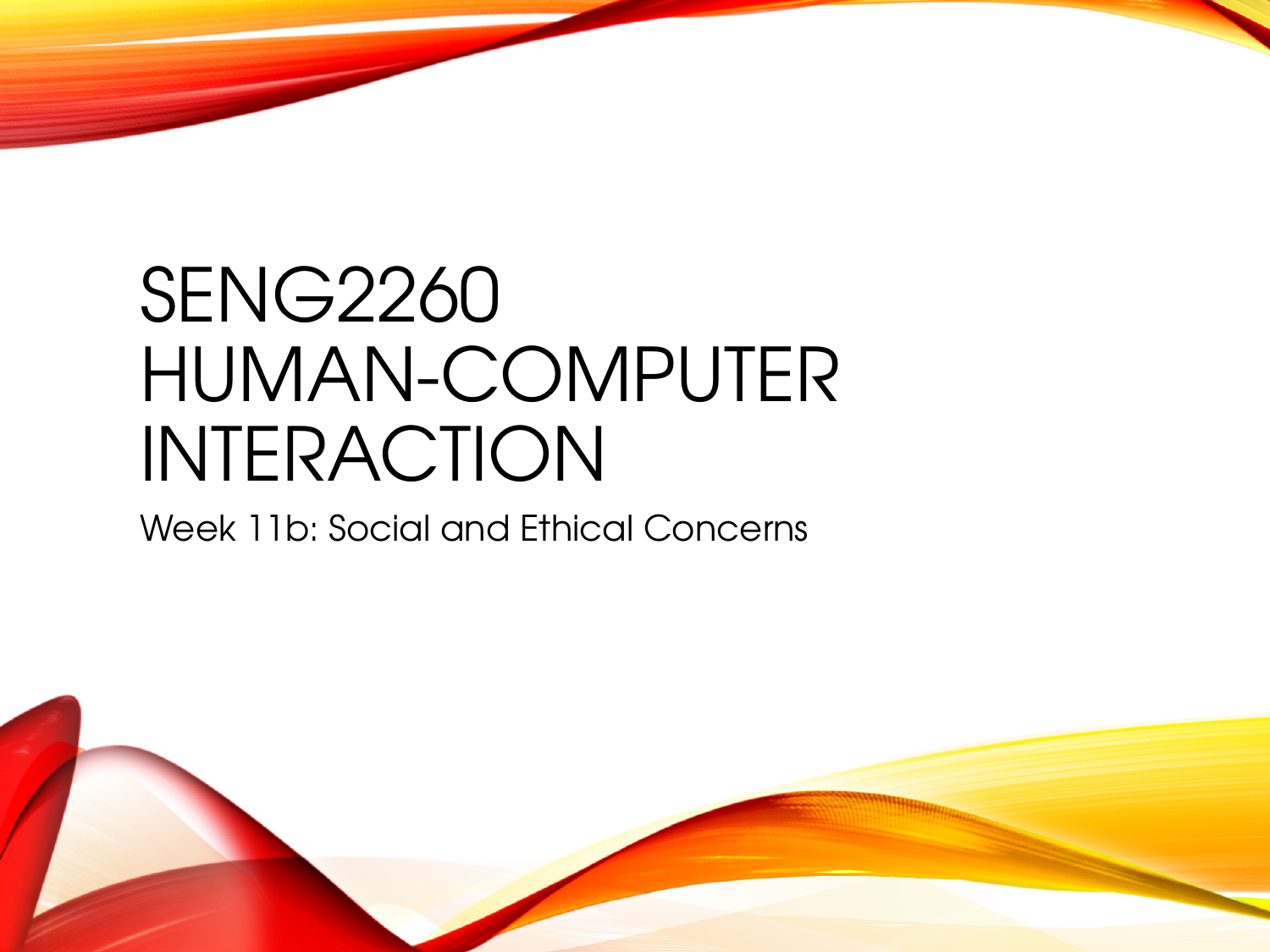

# SENG2260 Human-Computer Interaction
Week 11b: Social and Ethical Concerns